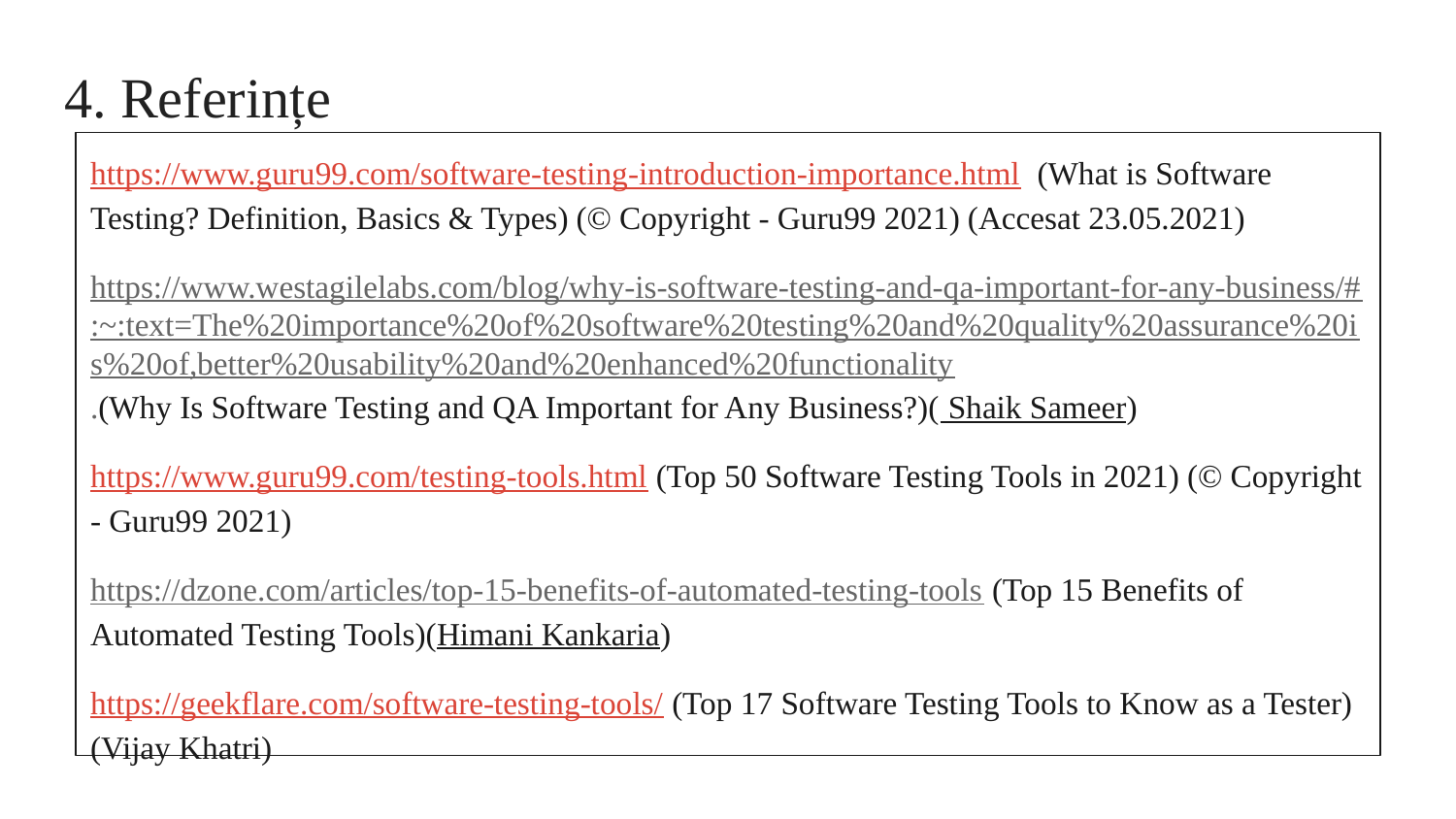

# 4. Referințe
https://www.guru99.com/software-testing-introduction-importance.html  (What is Software Testing? Definition, Basics & Types) (© Copyright - Guru99 2021) (Accesat 23.05.2021)
https://www.westagilelabs.com/blog/why-is-software-testing-and-qa-important-for-any-business/#:~:text=The%20importance%20of%20software%20testing%20and%20quality%20assurance%20is%20of,better%20usability%20and%20enhanced%20functionality.(Why Is Software Testing and QA Important for Any Business?)( Shaik Sameer)
https://www.guru99.com/testing-tools.html (Top 50 Software Testing Tools in 2021) (© Copyright - Guru99 2021)
https://dzone.com/articles/top-15-benefits-of-automated-testing-tools (Top 15 Benefits of Automated Testing Tools)(Himani Kankaria)
https://geekflare.com/software-testing-tools/ (Top 17 Software Testing Tools to Know as a Tester)(Vijay Khatri)